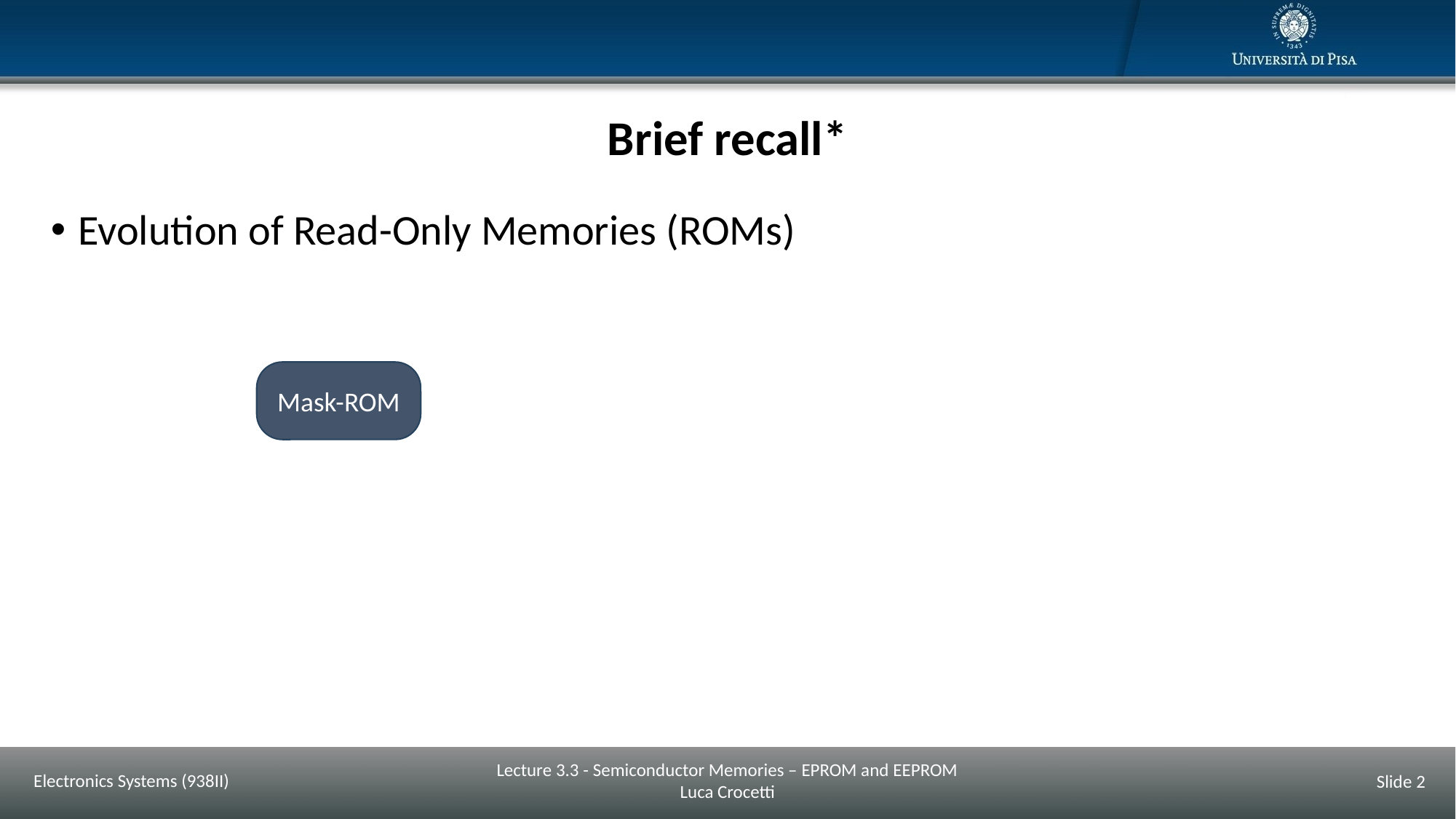

# Brief recall*
Evolution of Read-Only Memories (ROMs)
Mask-ROM